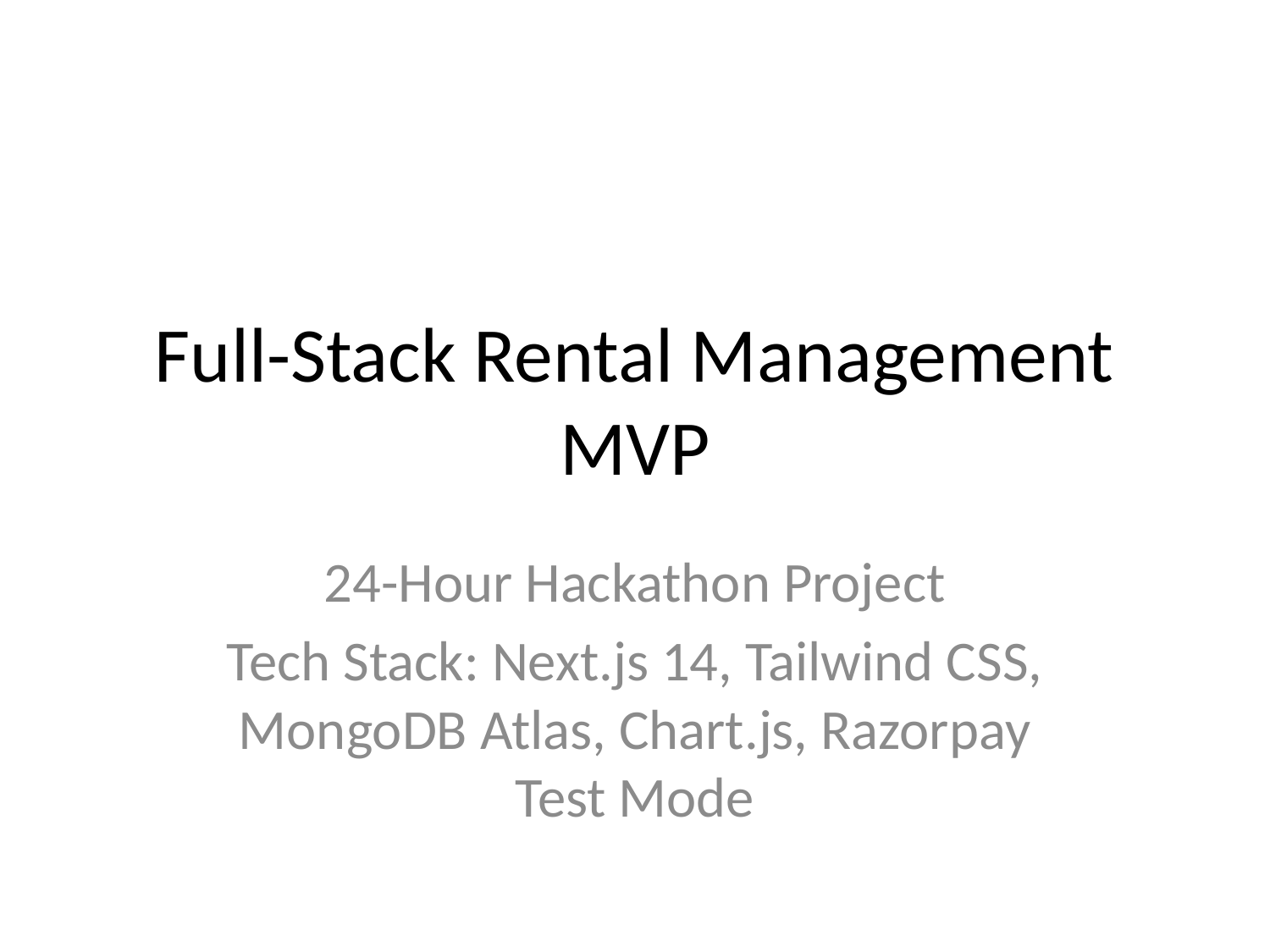

# Full-Stack Rental Management MVP
24-Hour Hackathon Project
Tech Stack: Next.js 14, Tailwind CSS, MongoDB Atlas, Chart.js, Razorpay Test Mode